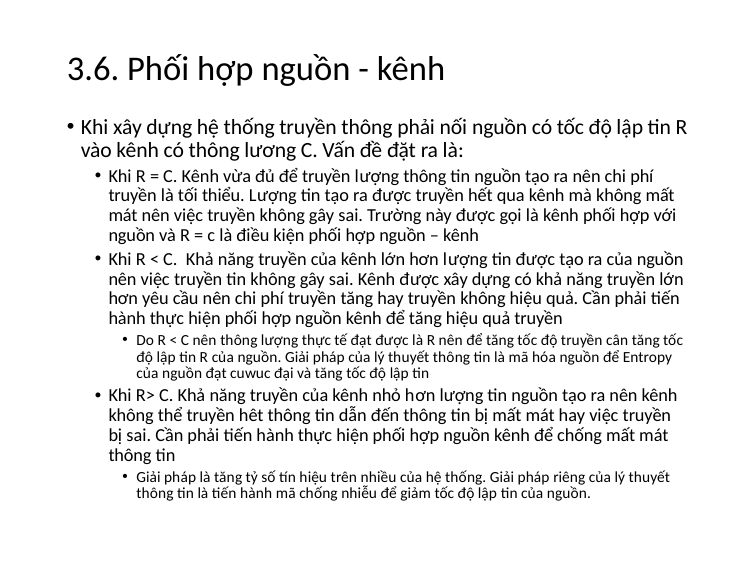

# 3.6. Phối hợp nguồn - kênh
Khi xây dựng hệ thống truyền thông phải nối nguồn có tốc độ lập tin R vào kênh có thông lương C. Vấn đề đặt ra là:
Khi R = C. Kênh vừa đủ để truyền lượng thông tin nguồn tạo ra nên chi phí truyền là tối thiểu. Lượng tin tạo ra được truyền hết qua kênh mà không mất mát nên việc truyền không gây sai. Trường này được gọi là kênh phối hợp với nguồn và R = c là điều kiện phối hợp nguồn – kênh
Khi R < C.  Khả năng truyền của kênh lớn hơn lượng tin được tạo ra của nguồn nên việc truyền tin không gây sai. Kênh được xây dựng có khả năng truyền lớn hơn yêu cầu nên chi phí truyền tăng hay truyền không hiệu quả. Cần phải tiến hành thực hiện phối hợp nguồn kênh để tăng hiệu quả truyền
Do R < C nên thông lượng thực tế đạt được là R nên để tăng tốc độ truyền cân tăng tốc độ lập tin R của nguồn. Giải pháp của lý thuyết thông tin là mã hóa nguồn để Entropy của nguồn đạt cuwuc đại và tăng tốc độ lập tin
Khi R> C. Khả năng truyền của kênh nhỏ hơn lượng tin nguồn tạo ra nên kênh không thể truyền hêt thông tin dẫn đến thông tin bị mất mát hay việc truyền bị sai. Cần phải tiến hành thực hiện phối hợp nguồn kênh để chống mất mát thông tin
Giải pháp là tăng tỷ số tín hiệu trên nhiều của hệ thống. Giải pháp riêng của lý thuyết thông tin là tiến hành mã chống nhiễu để giảm tốc độ lập tin của nguồn.